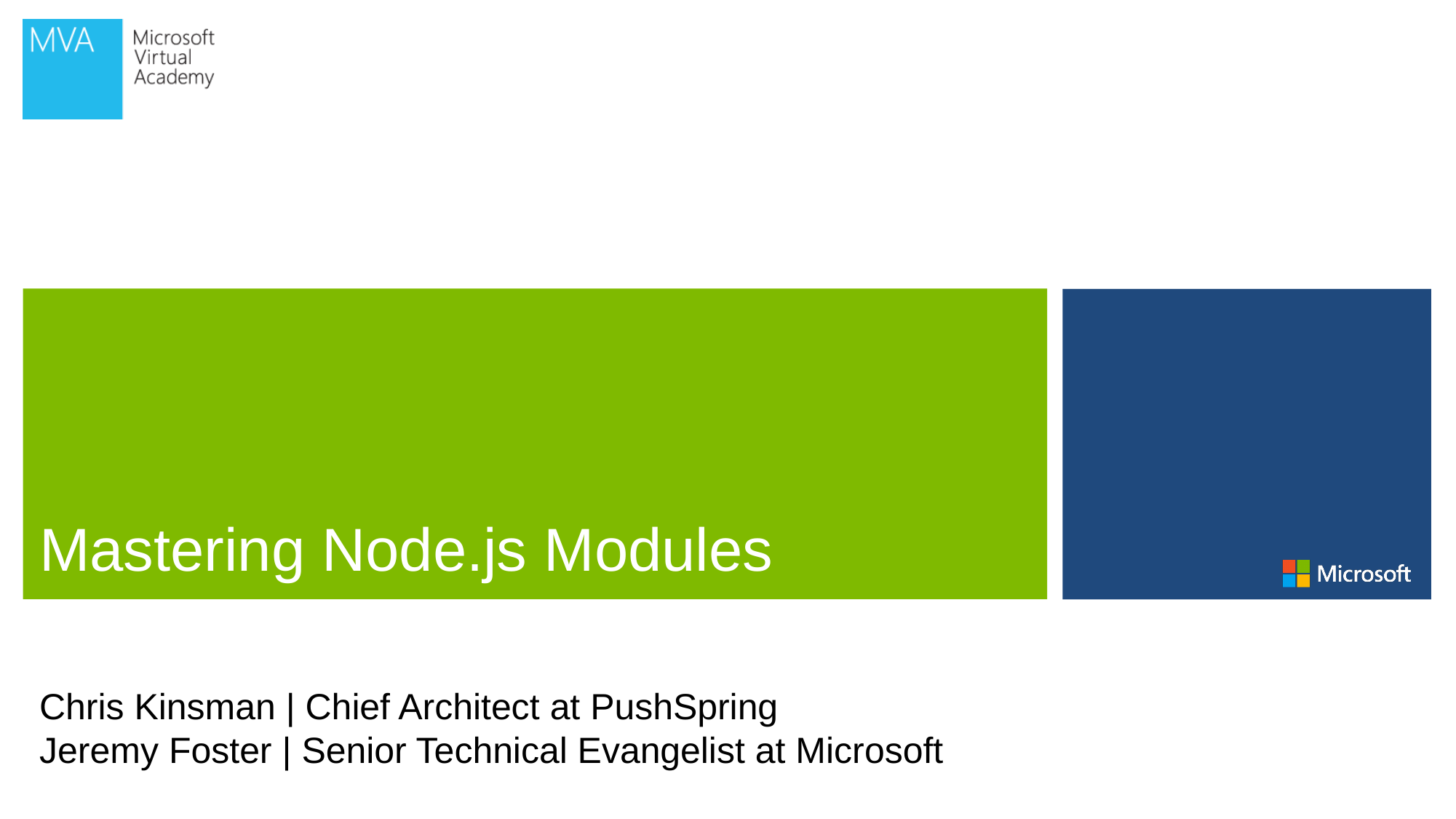

# Mastering Node.js Modules
Chris Kinsman | Chief Architect at PushSpring
Jeremy Foster | Senior Technical Evangelist at Microsoft